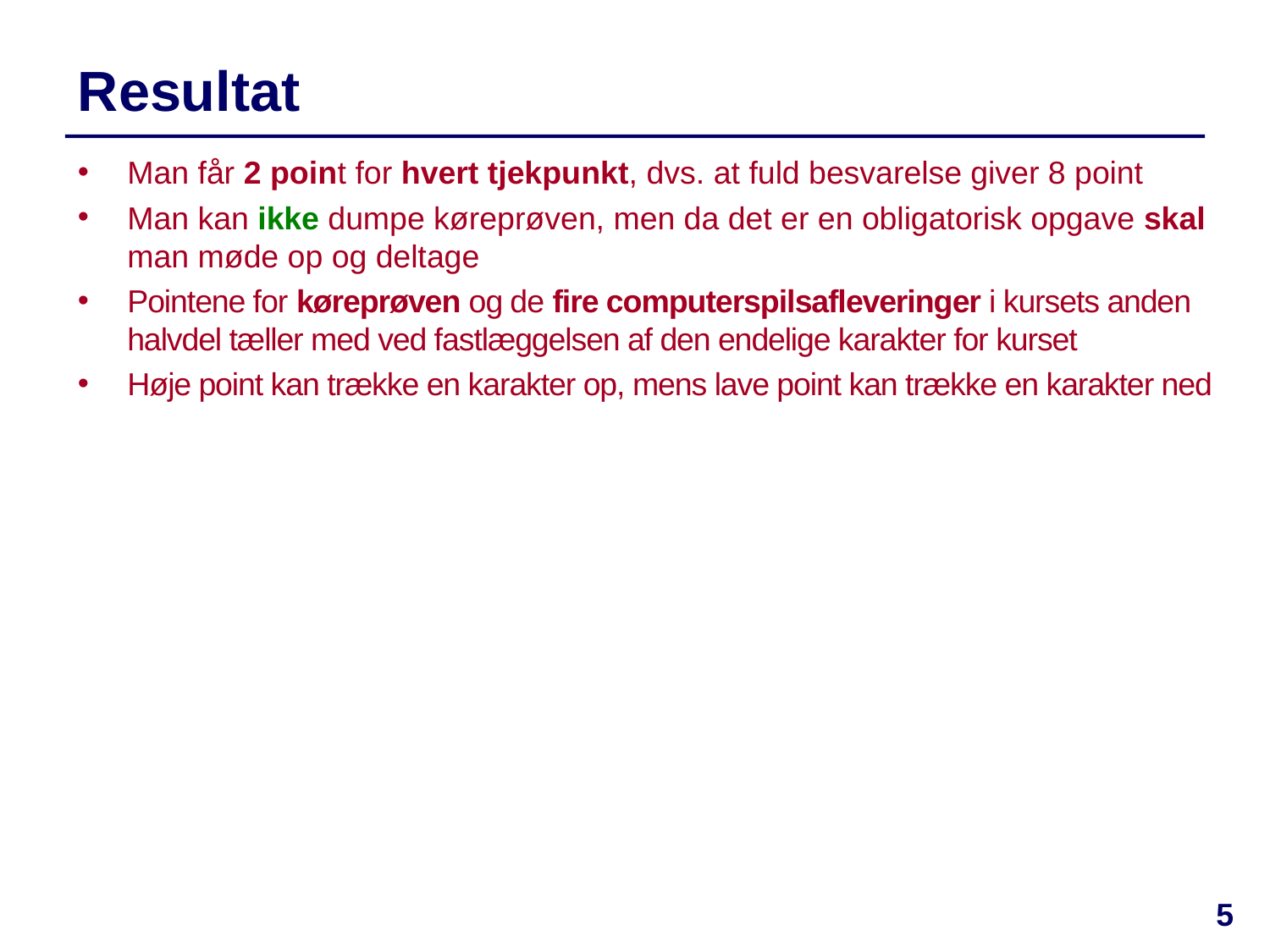

# Resultat
Man får 2 point for hvert tjekpunkt, dvs. at fuld besvarelse giver 8 point
Man kan ikke dumpe køreprøven, men da det er en obligatorisk opgave skal man møde op og deltage
Pointene for køreprøven og de fire computerspilsafleveringer i kursets anden halvdel tæller med ved fastlæggelsen af den endelige karakter for kurset
Høje point kan trække en karakter op, mens lave point kan trække en karakter ned

5